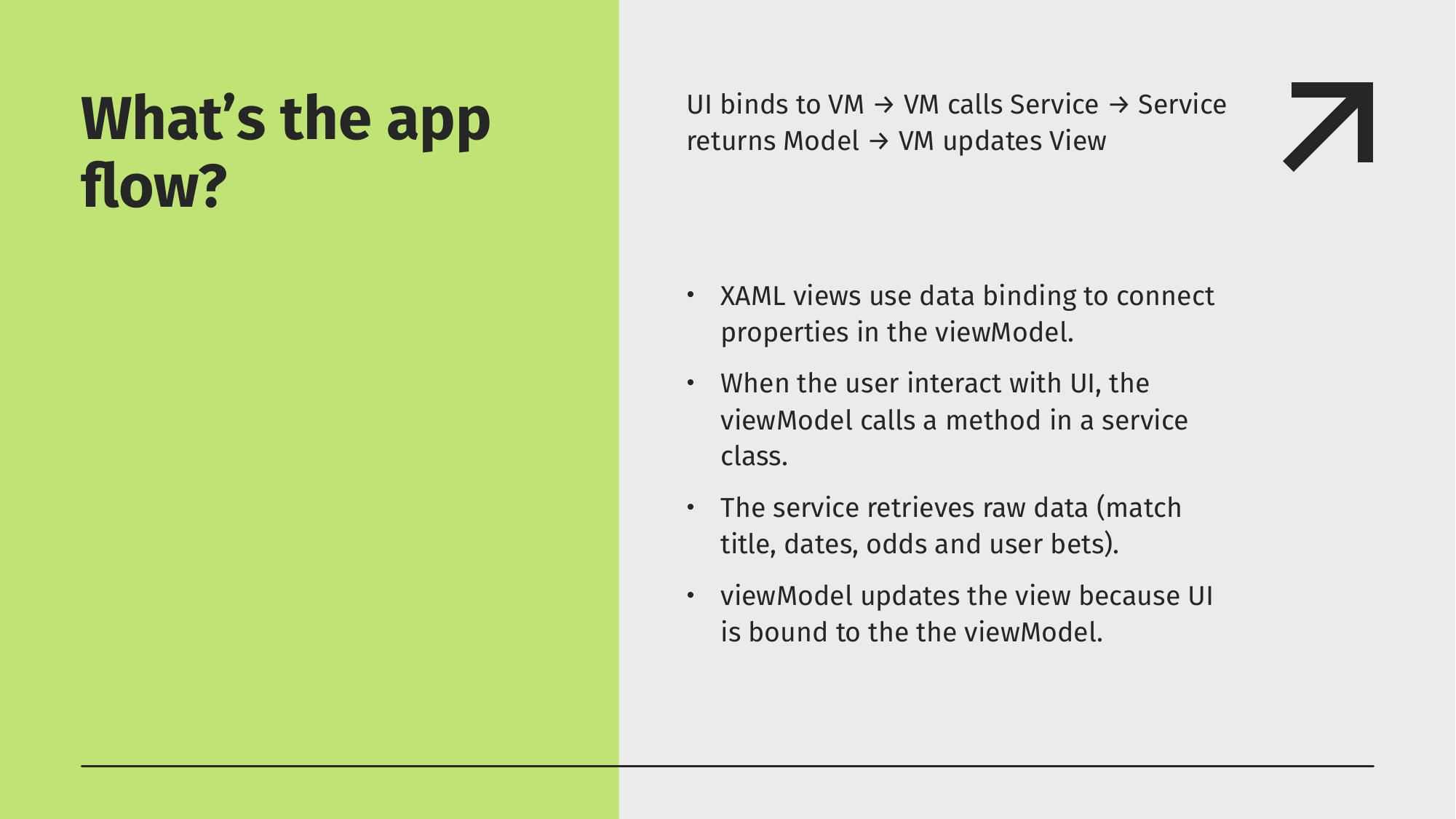

# What’s the app flow?
UI binds to VM → VM calls Service → Service returns Model → VM updates View

XAML views use data binding to connect properties in the viewModel.
When the user interact with UI, the viewModel calls a method in a service class.
The service retrieves raw data (match title, dates, odds and user bets).
viewModel updates the view because UI is bound to the the viewModel.